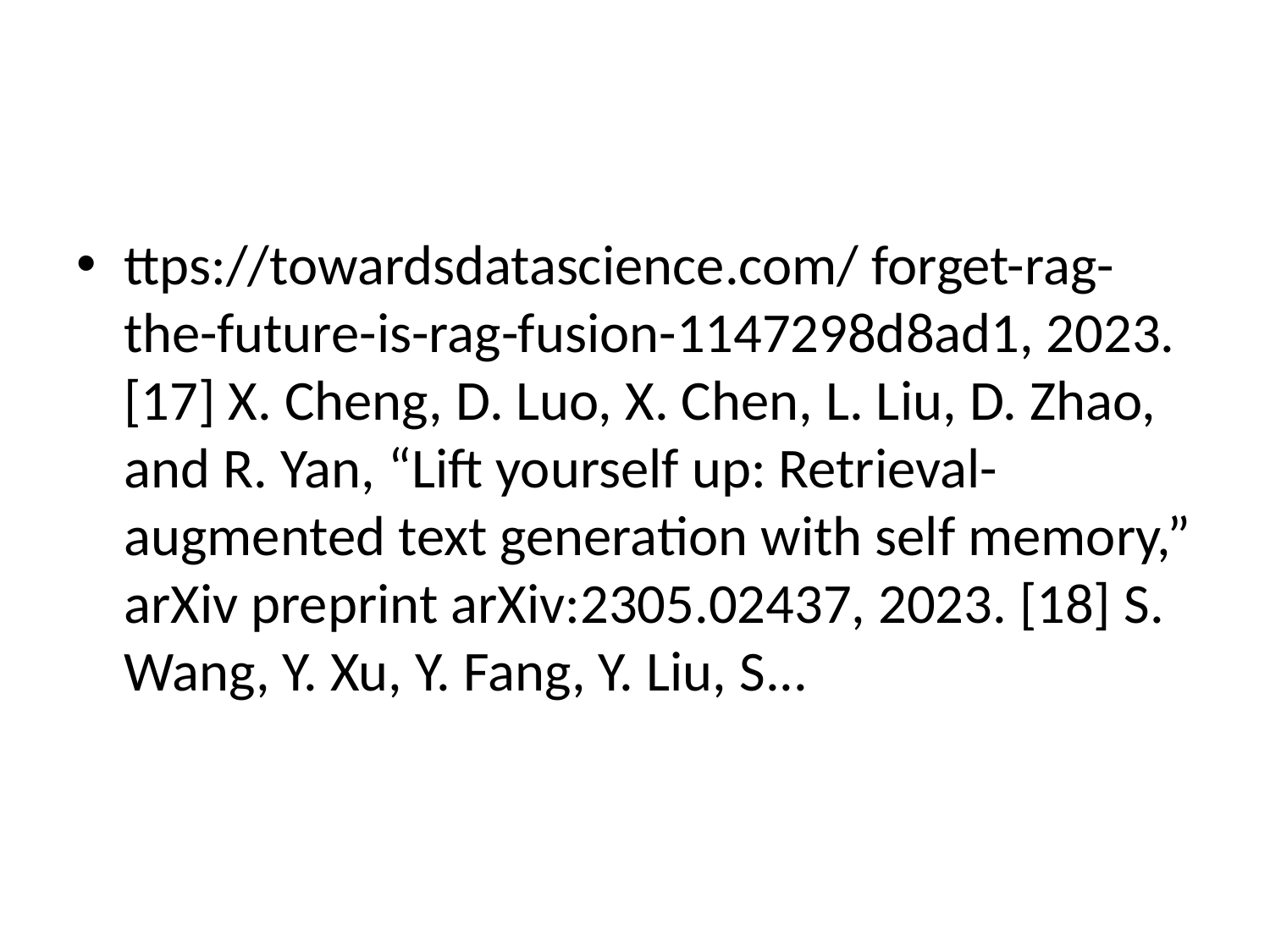

#
ttps://towardsdatascience.com/ forget-rag-the-future-is-rag-fusion-1147298d8ad1, 2023. [17] X. Cheng, D. Luo, X. Chen, L. Liu, D. Zhao, and R. Yan, “Lift yourself up: Retrieval-augmented text generation with self memory,” arXiv preprint arXiv:2305.02437, 2023. [18] S. Wang, Y. Xu, Y. Fang, Y. Liu, S...